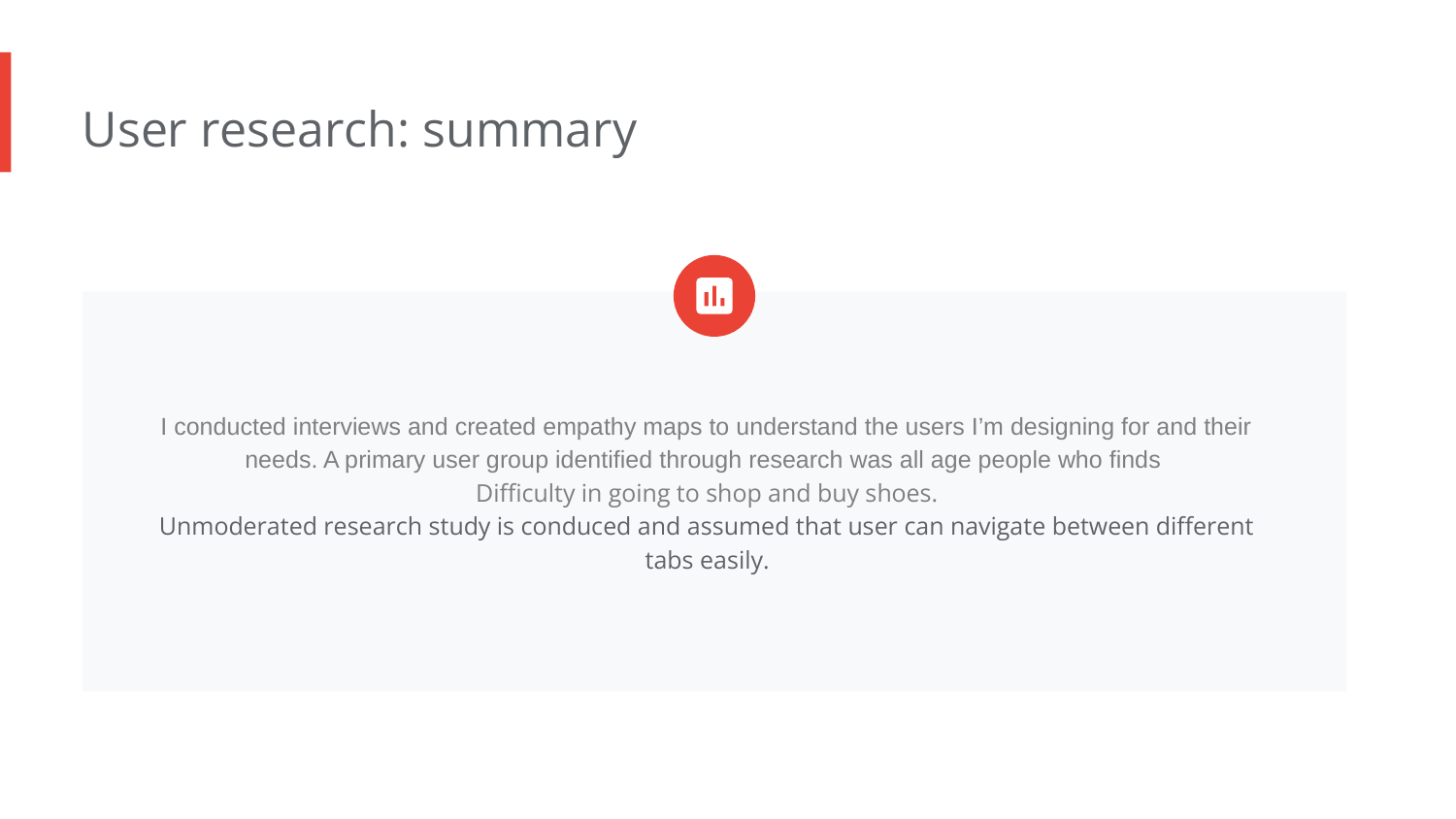

User research: summary

I conducted interviews and created empathy maps to understand the users I’m designing for and their needs. A primary user group identified through research was all age people who finds
Difficulty in going to shop and buy shoes.
Unmoderated research study is conduced and assumed that user can navigate between different tabs easily.